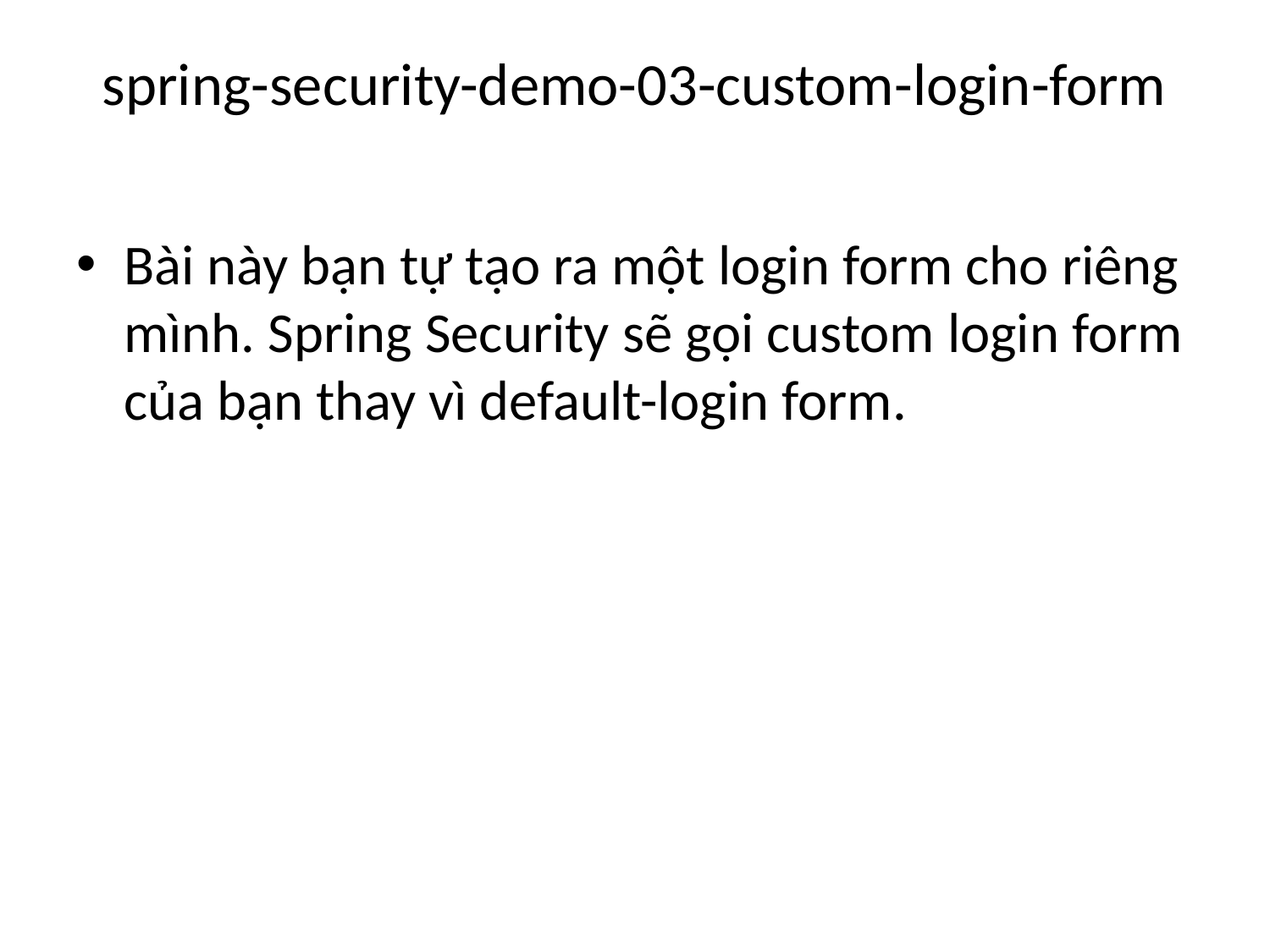

# spring-security-demo-03-custom-login-form
Bài này bạn tự tạo ra một login form cho riêng mình. Spring Security sẽ gọi custom login form của bạn thay vì default-login form.